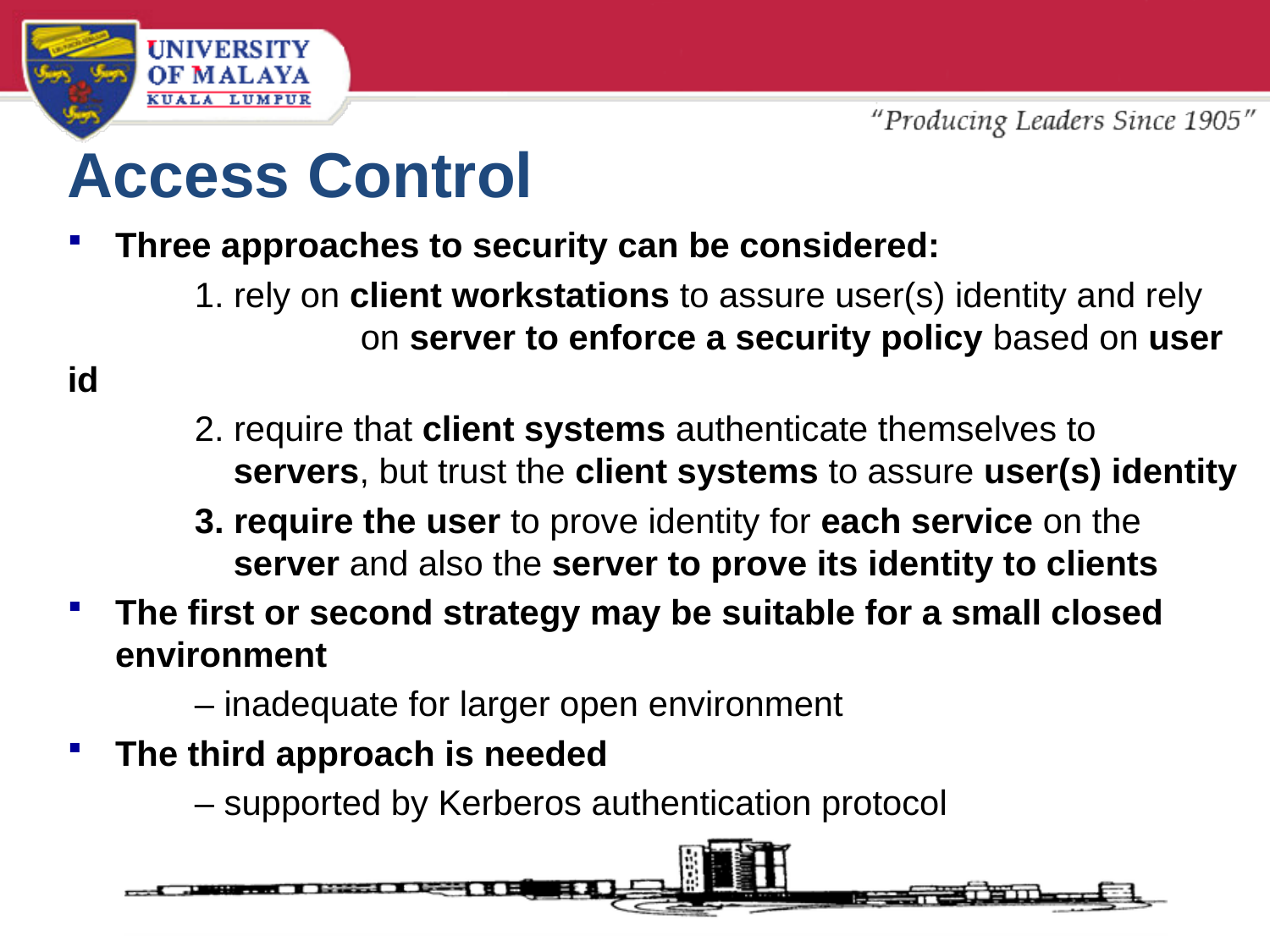

# Access Control
Three approaches to security can be considered:
	1. rely on client workstations to assure user(s) identity and rely 	 	    on server to enforce a security policy based on user id
	2. require that client systems authenticate themselves to 	 	    servers, but trust the client systems to assure user(s) identity
	3. require the user to prove identity for each service on the 	 	    server and also the server to prove its identity to clients
The first or second strategy may be suitable for a small closed environment
	– inadequate for larger open environment
The third approach is needed
	– supported by Kerberos authentication protocol